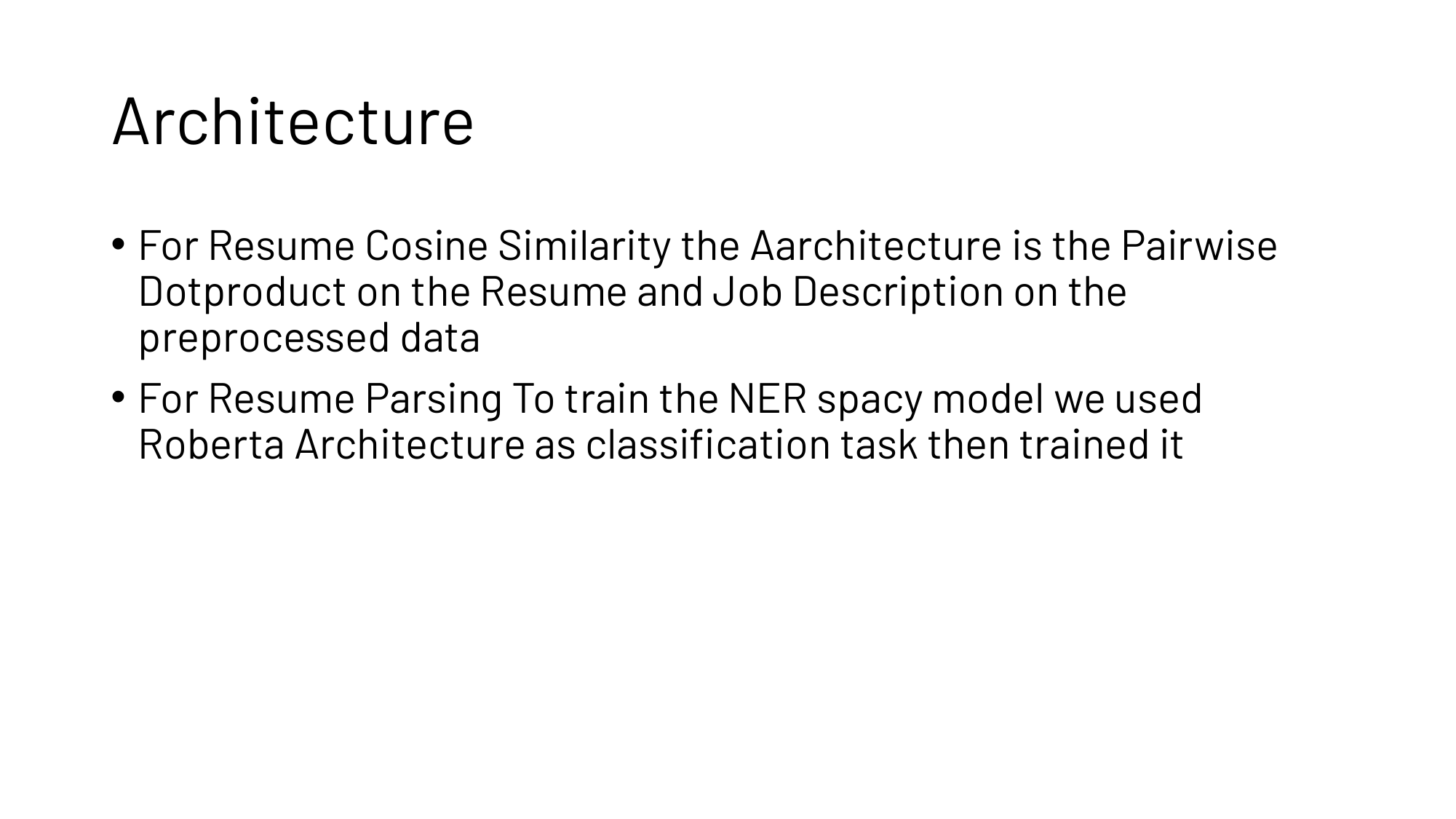

# Architecture
For Resume Cosine Similarity the Aarchitecture is the Pairwise Dotproduct on the Resume and Job Description on the preprocessed data
For Resume Parsing To train the NER spacy model we used Roberta Architecture as classification task then trained it